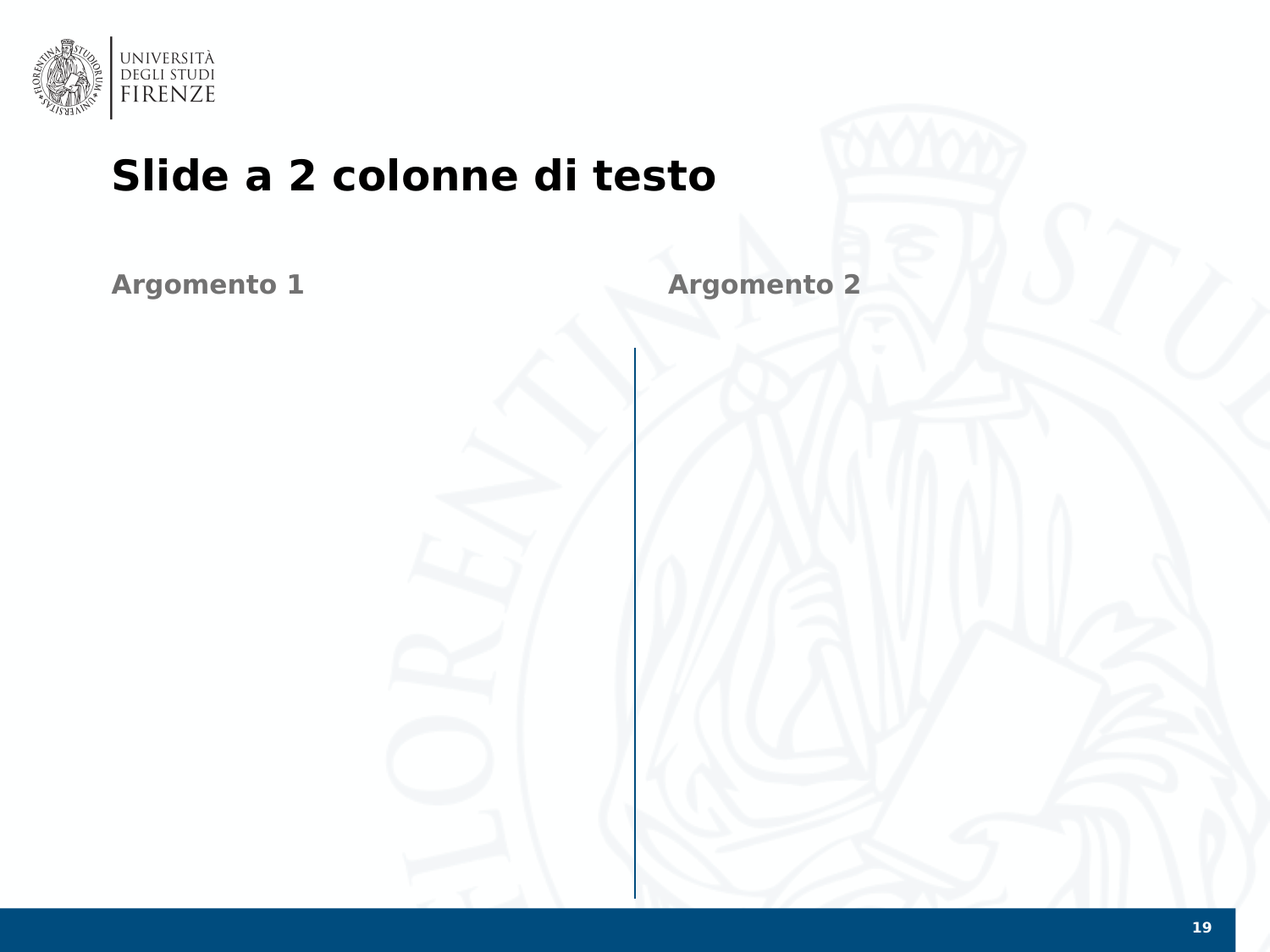

# Slide a 2 colonne di testo
Argomento 2
Argomento 1